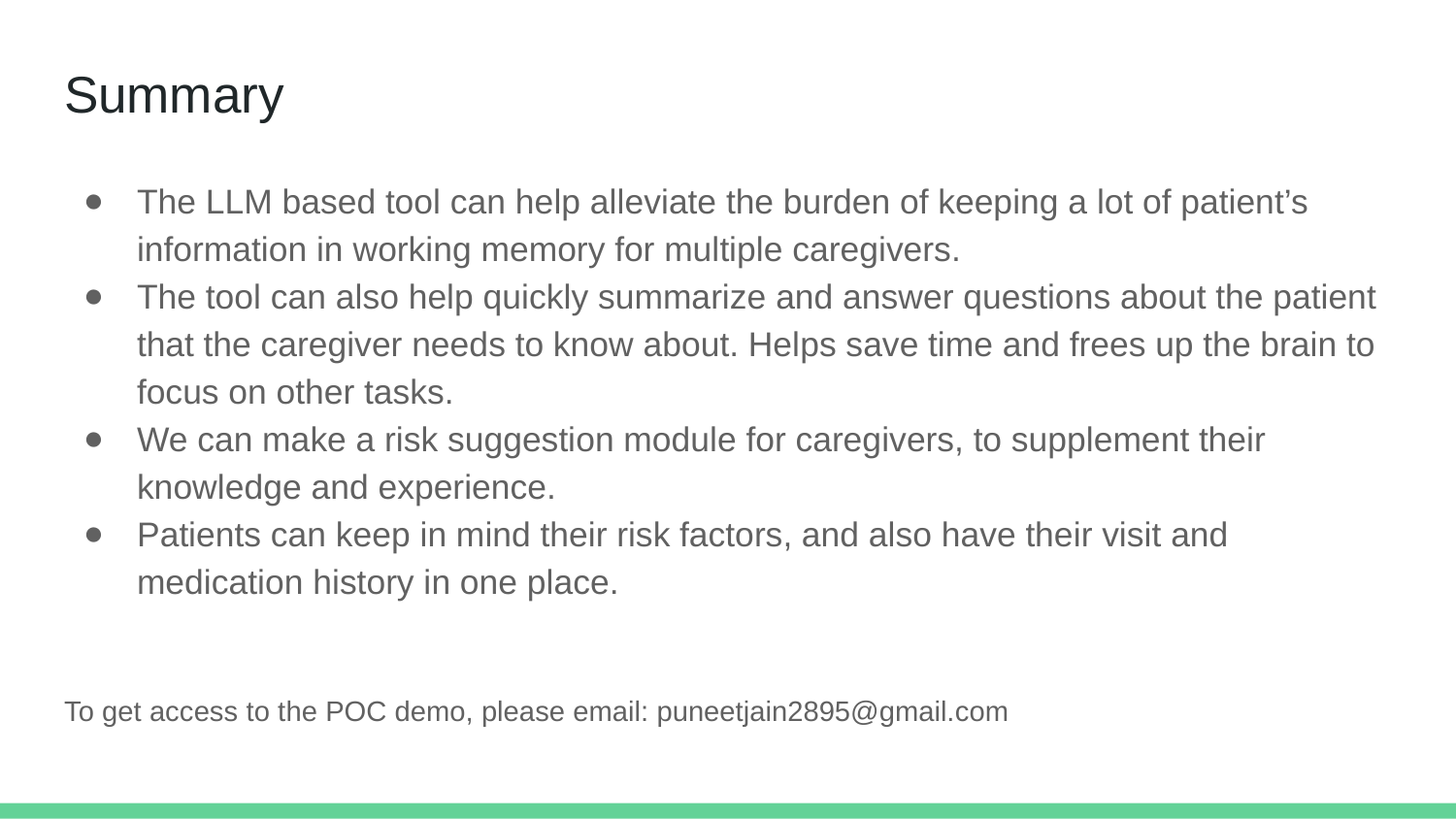

# Summary
The LLM based tool can help alleviate the burden of keeping a lot of patient’s information in working memory for multiple caregivers.
The tool can also help quickly summarize and answer questions about the patient that the caregiver needs to know about. Helps save time and frees up the brain to focus on other tasks.
We can make a risk suggestion module for caregivers, to supplement their knowledge and experience.
Patients can keep in mind their risk factors, and also have their visit and medication history in one place.

To get access to the POC demo, please email: puneetjain2895@gmail.com